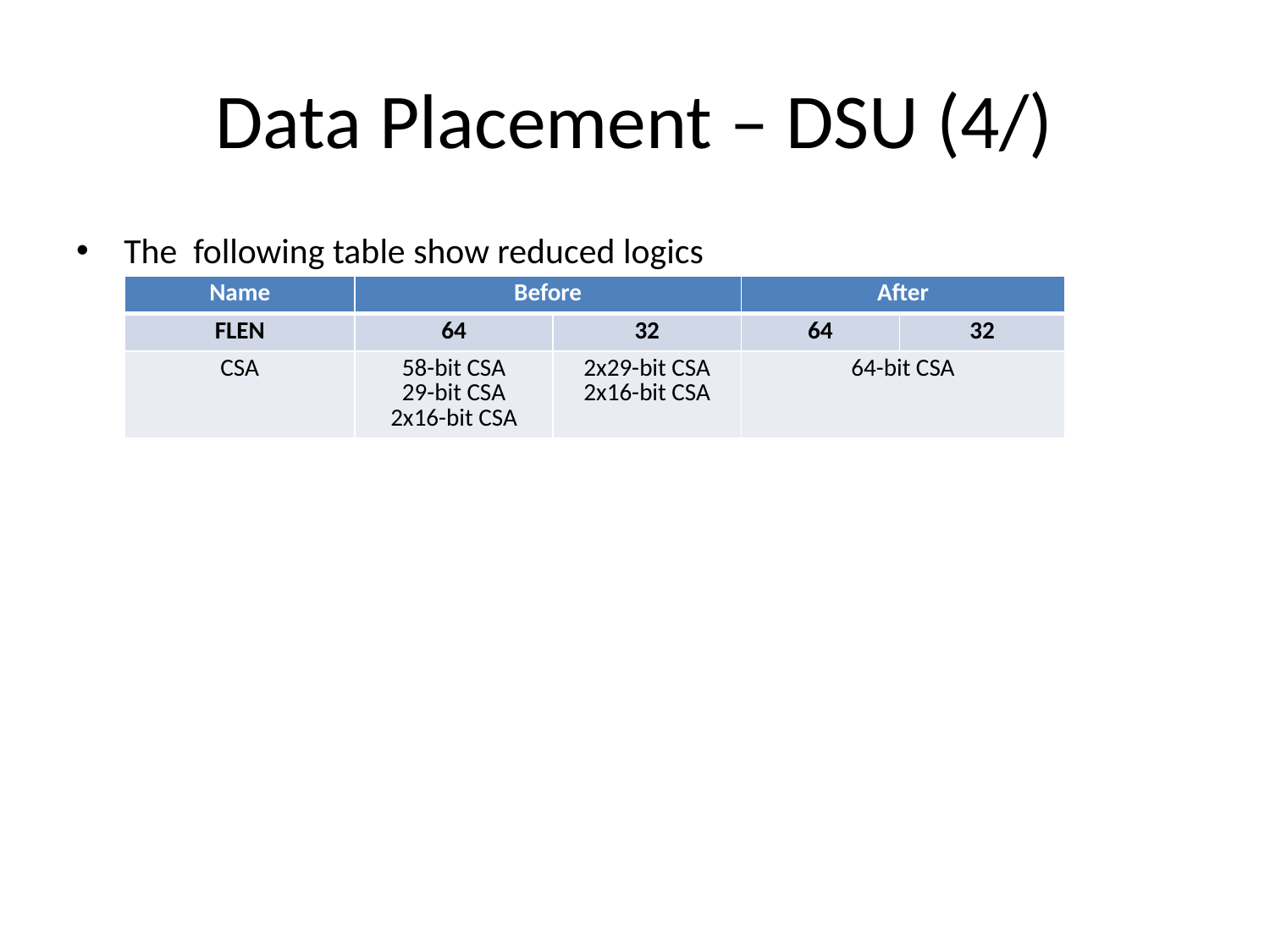

# Data Placement – DSU (4/)
The  following table show reduced logics
| Name | Before |  | After |  |
| --- | --- | --- | --- | --- |
| FLEN | 64 | 32 | 64 | 32 |
| CSA | 58-bit CSA 29-bit CSA 2x16-bit CSA | 2x29-bit CSA 2x16-bit CSA | 64-bit CSA |  |